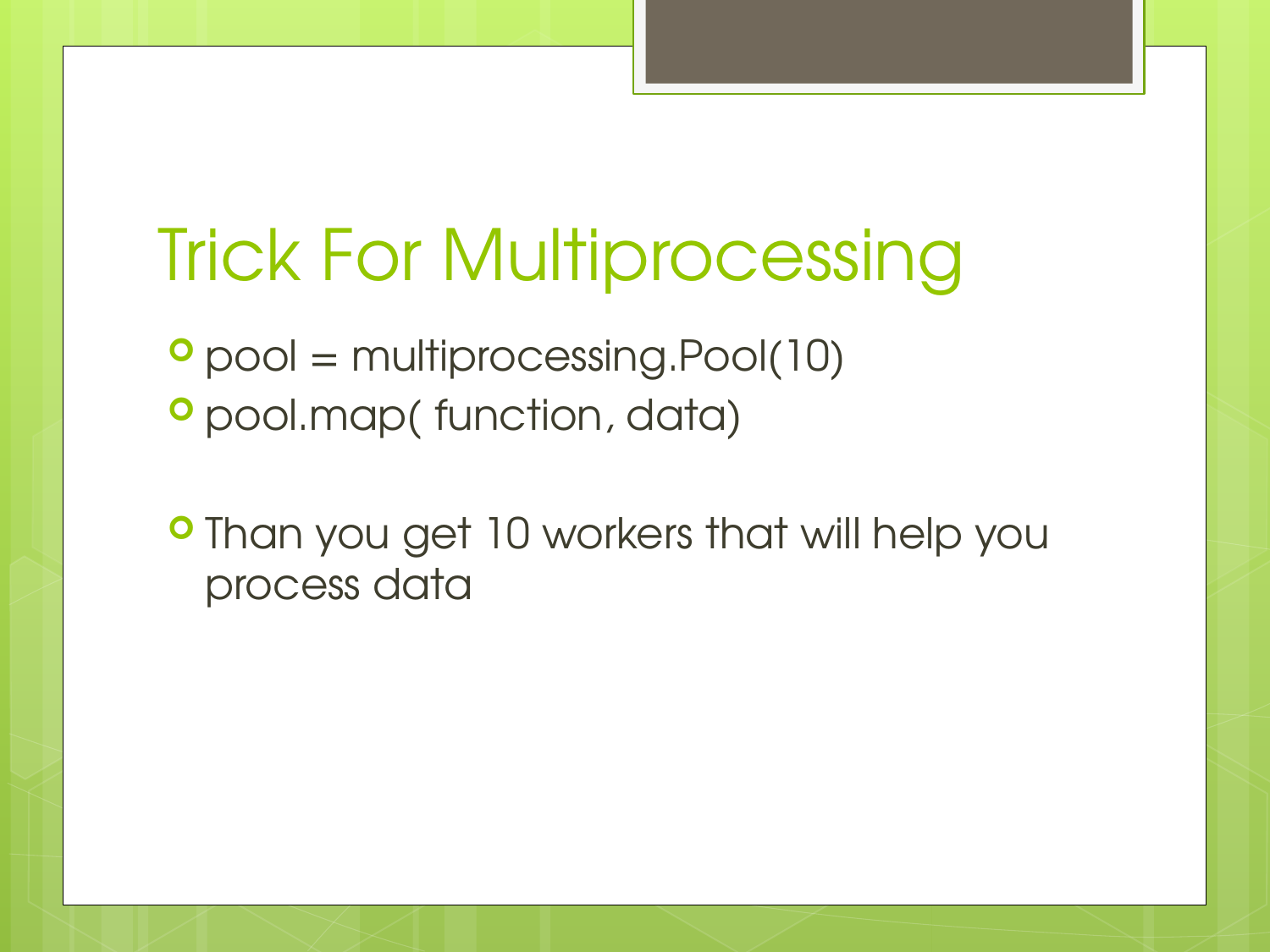

# Trick For Multiprocessing
pool = multiprocessing.Pool(10)
pool.map( function, data)

Than you get 10 workers that will help you process data